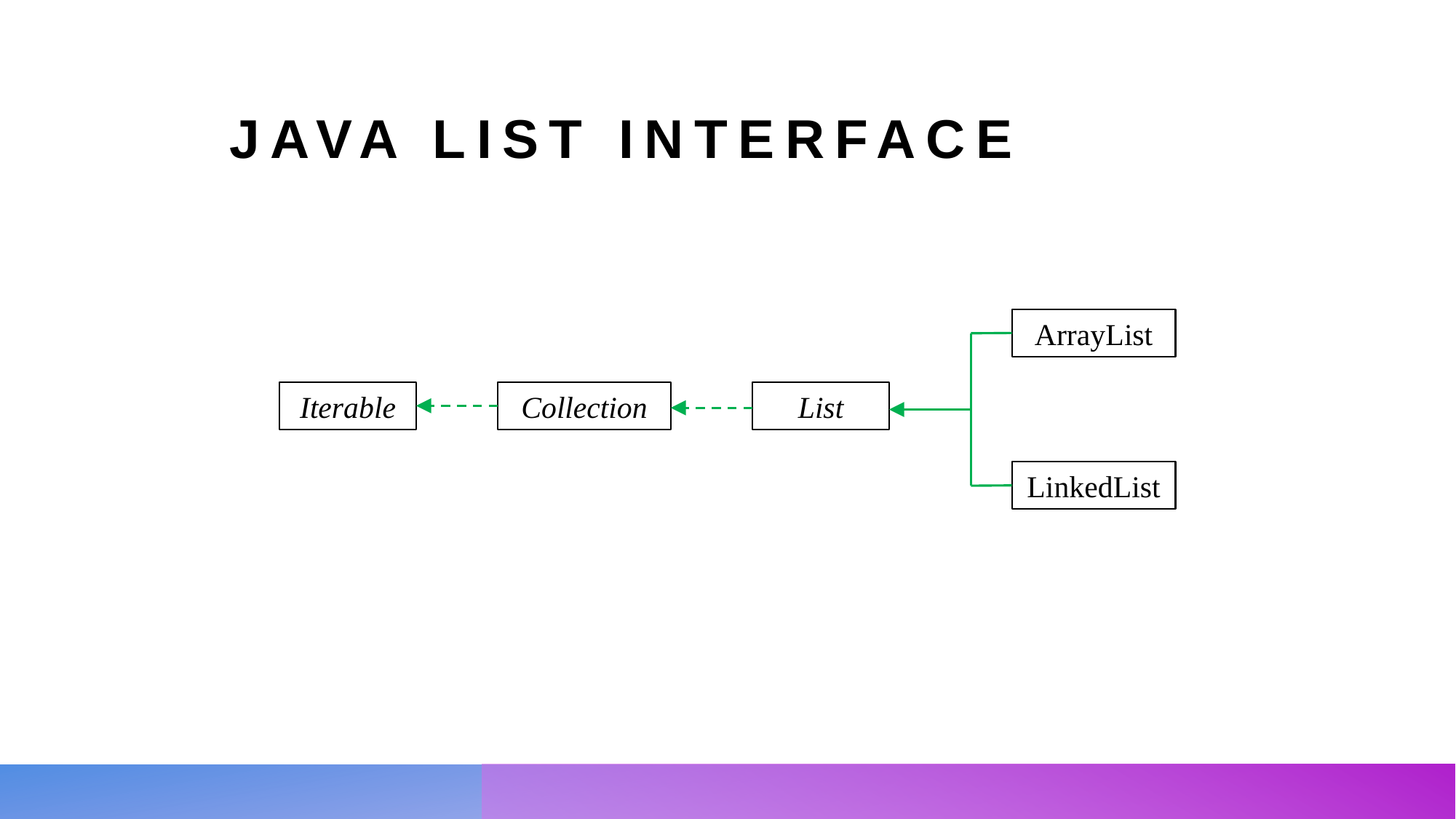

Java List Interface
ArrayList
Iterable
Collection
List
LinkedList